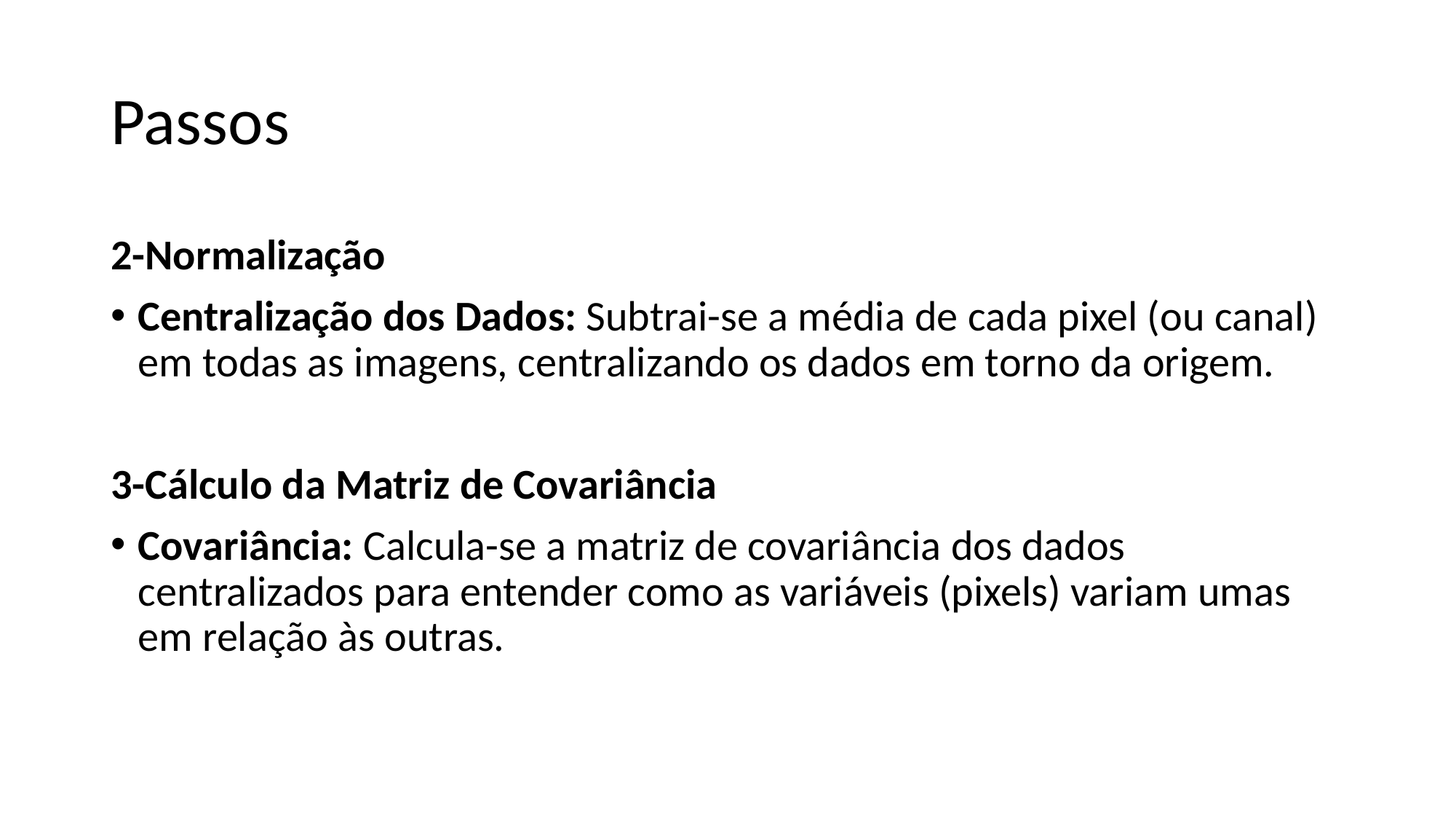

# Passos
2-Normalização
Centralização dos Dados: Subtrai-se a média de cada pixel (ou canal) em todas as imagens, centralizando os dados em torno da origem.

3-Cálculo da Matriz de Covariância
Covariância: Calcula-se a matriz de covariância dos dados centralizados para entender como as variáveis (pixels) variam umas em relação às outras.